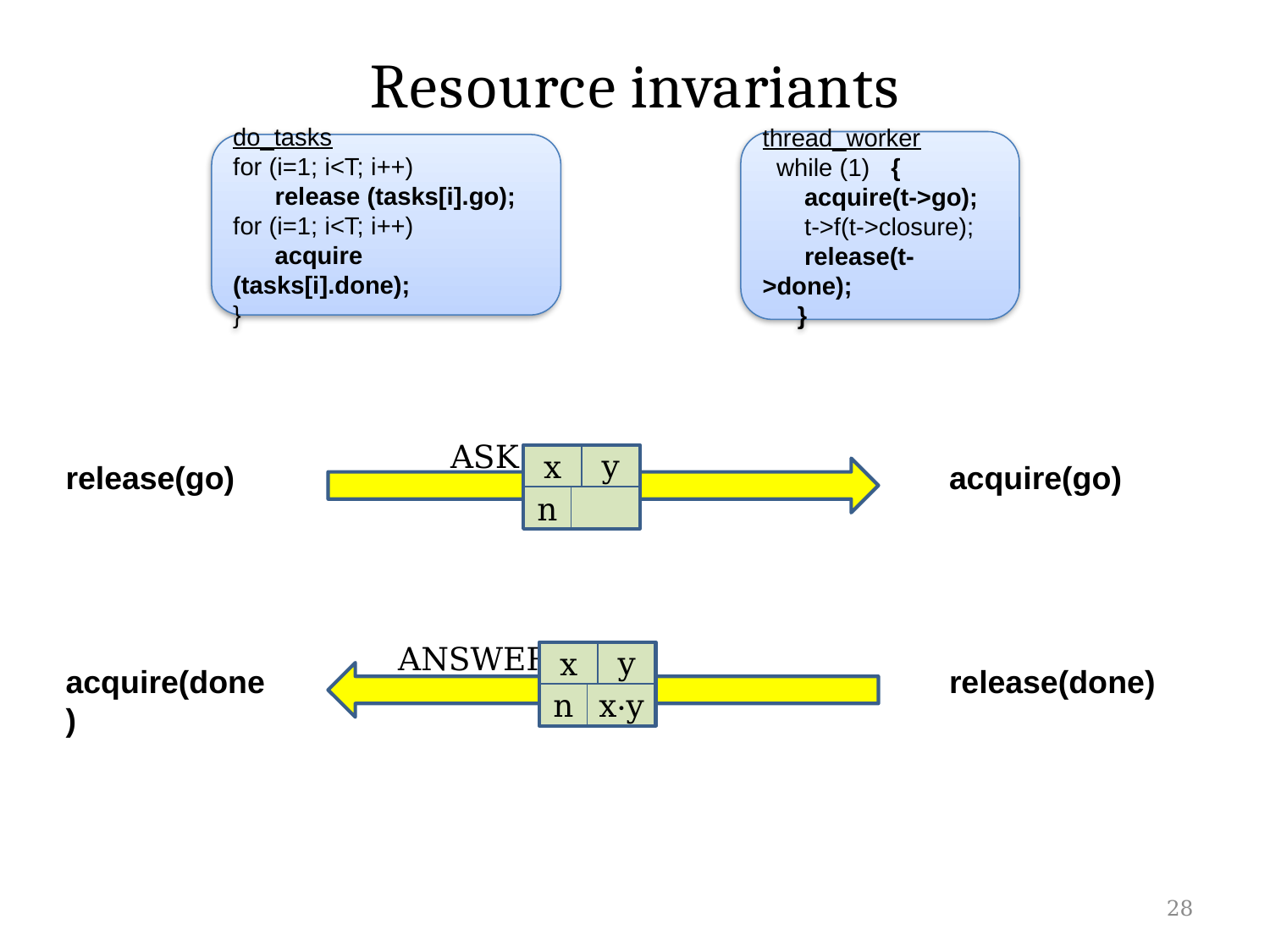

# Resource invariants
thread_worker
  while (1)   {
      acquire(t->go);
      t->f(t->closure);
      release(t->done);
     }
do_tasks
for (i=1; i<T; i++)
      release (tasks[i].go);
for (i=1; i<T; i++)
      acquire (tasks[i].done);
}
ASK
y
x

n

release(go)
acquire(go)

ANSWER
y
x
x⋅y
n

acquire(done)
release(done)

28